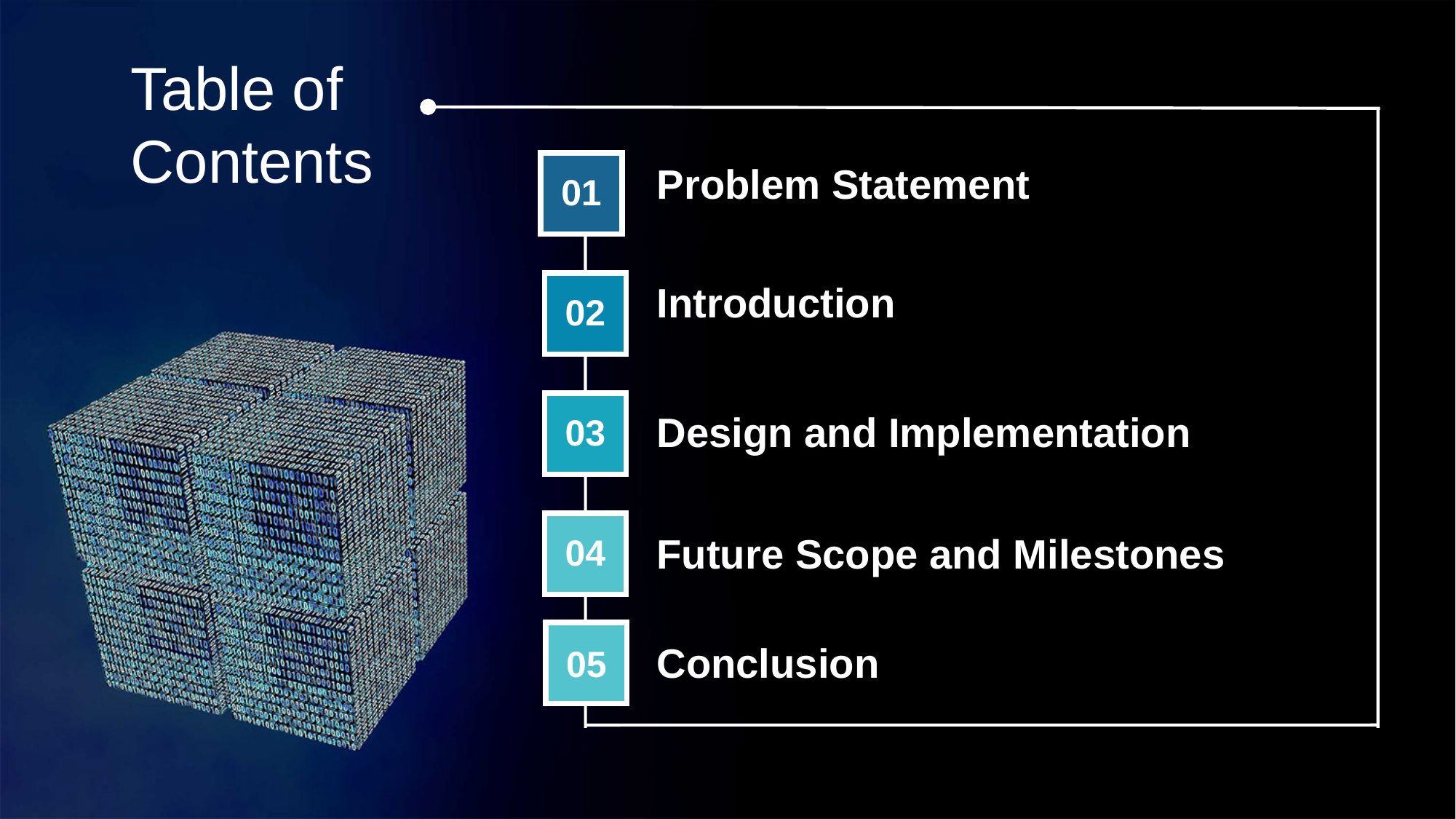

Table of Contents

Problem Statement

01
Introduction

02

Design and Implementation

03

Future Scope and Milestones

04
05
Conclusion